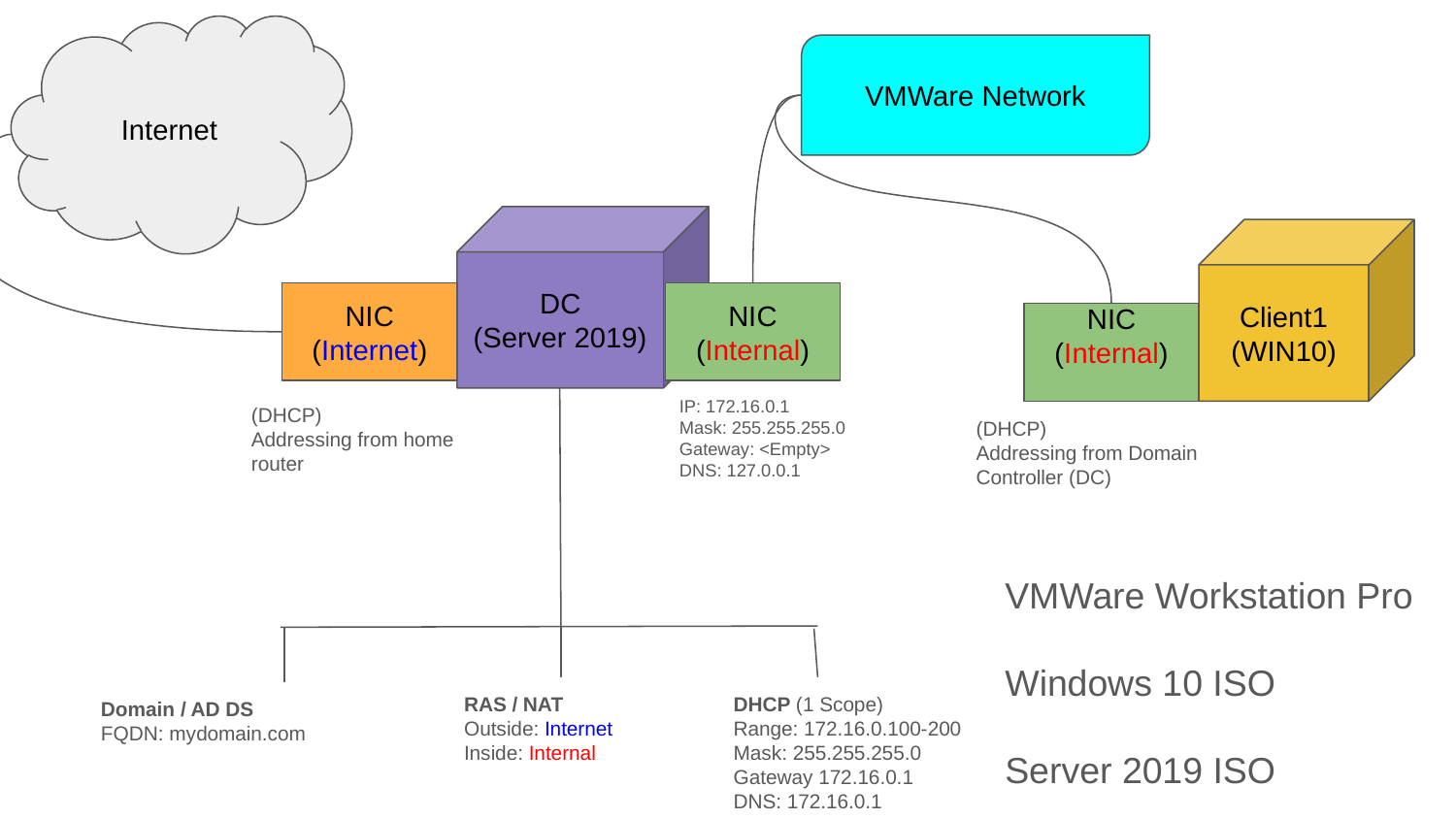

Internet
VMWare Network
DC
(Server 2019)
Client1
(WIN10)
NIC
(Internet)
NIC
(Internal)
NIC
(Internal)

IP: 172.16.0.1
Mask: 255.255.255.0
Gateway: <Empty>
DNS: 127.0.0.1
(DHCP)
Addressing from home router
(DHCP)
Addressing from Domain Controller (DC)

VMWare Workstation Pro

Windows 10 ISO

Server 2019 ISO
RAS / NAT
Outside: Internet
Inside: Internal
DHCP (1 Scope)
Range: 172.16.0.100-200
Mask: 255.255.255.0
Gateway 172.16.0.1
DNS: 172.16.0.1
Domain / AD DS
FQDN: mydomain.com